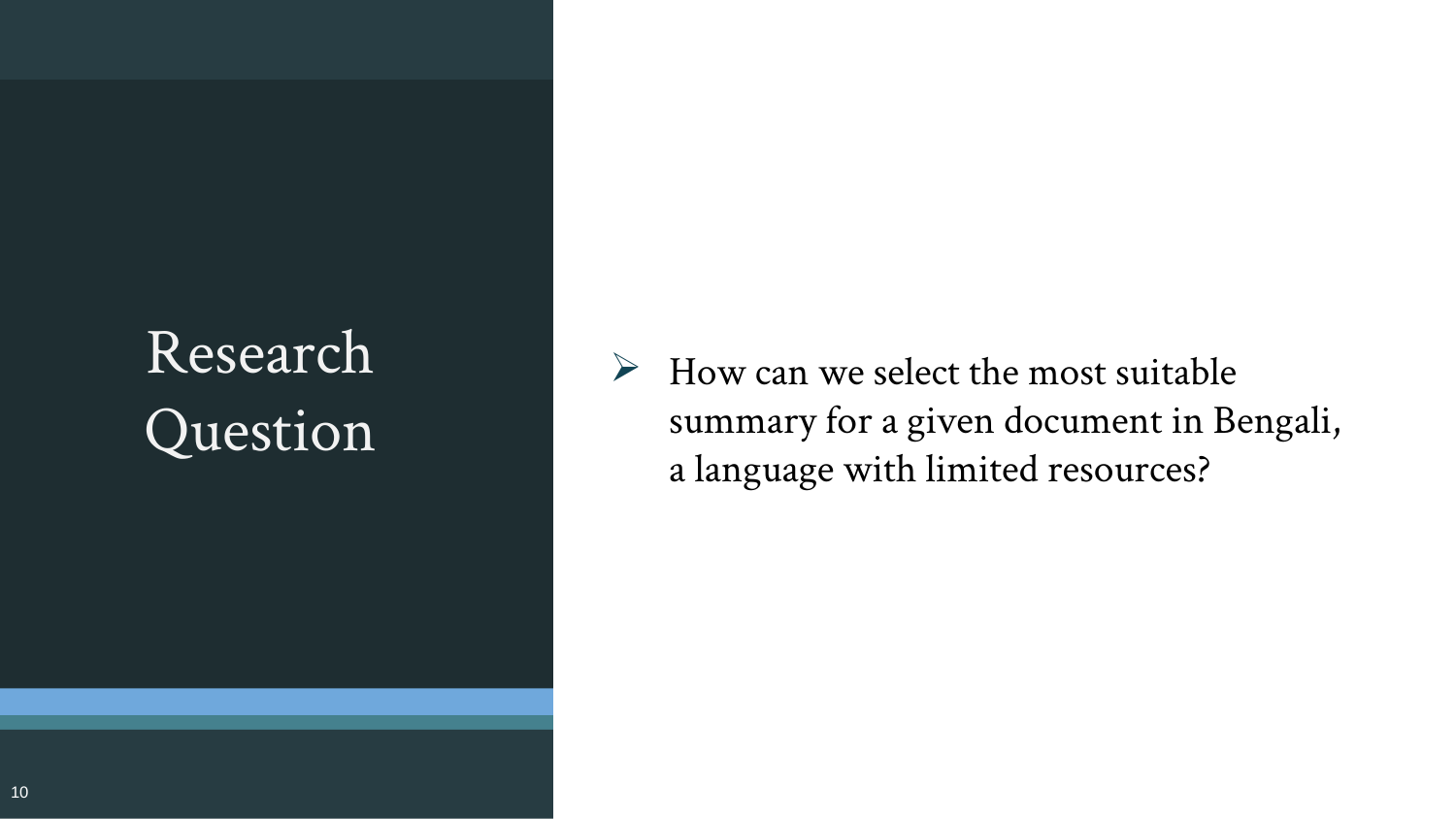

How can we select the most suitable summary for a given document in Bengali, a language with limited resources?
Research Question
10